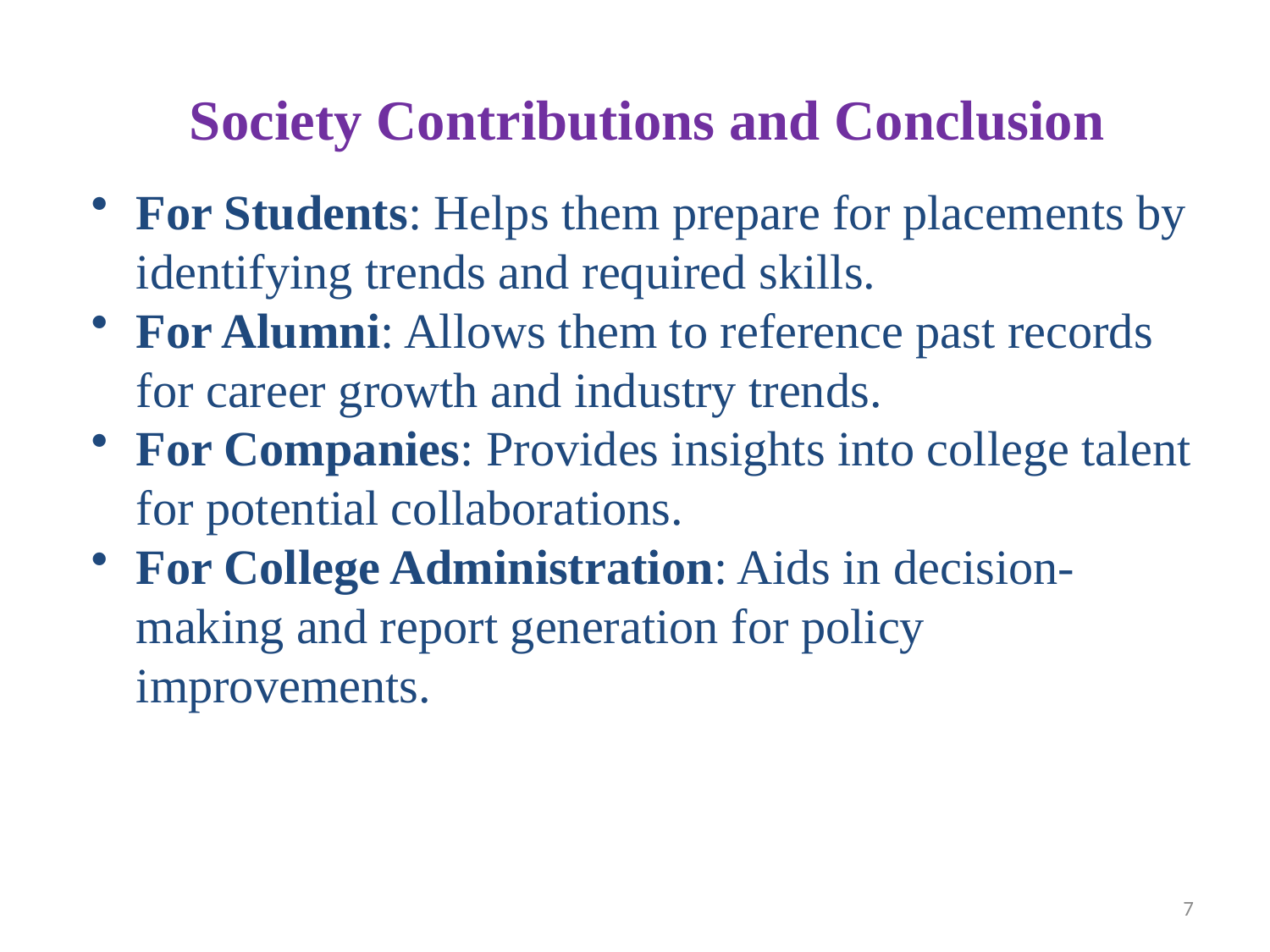

# Society Contributions and Conclusion
For Students: Helps them prepare for placements by identifying trends and required skills.
For Alumni: Allows them to reference past records for career growth and industry trends.
For Companies: Provides insights into college talent for potential collaborations.
For College Administration: Aids in decision-making and report generation for policy improvements.

7